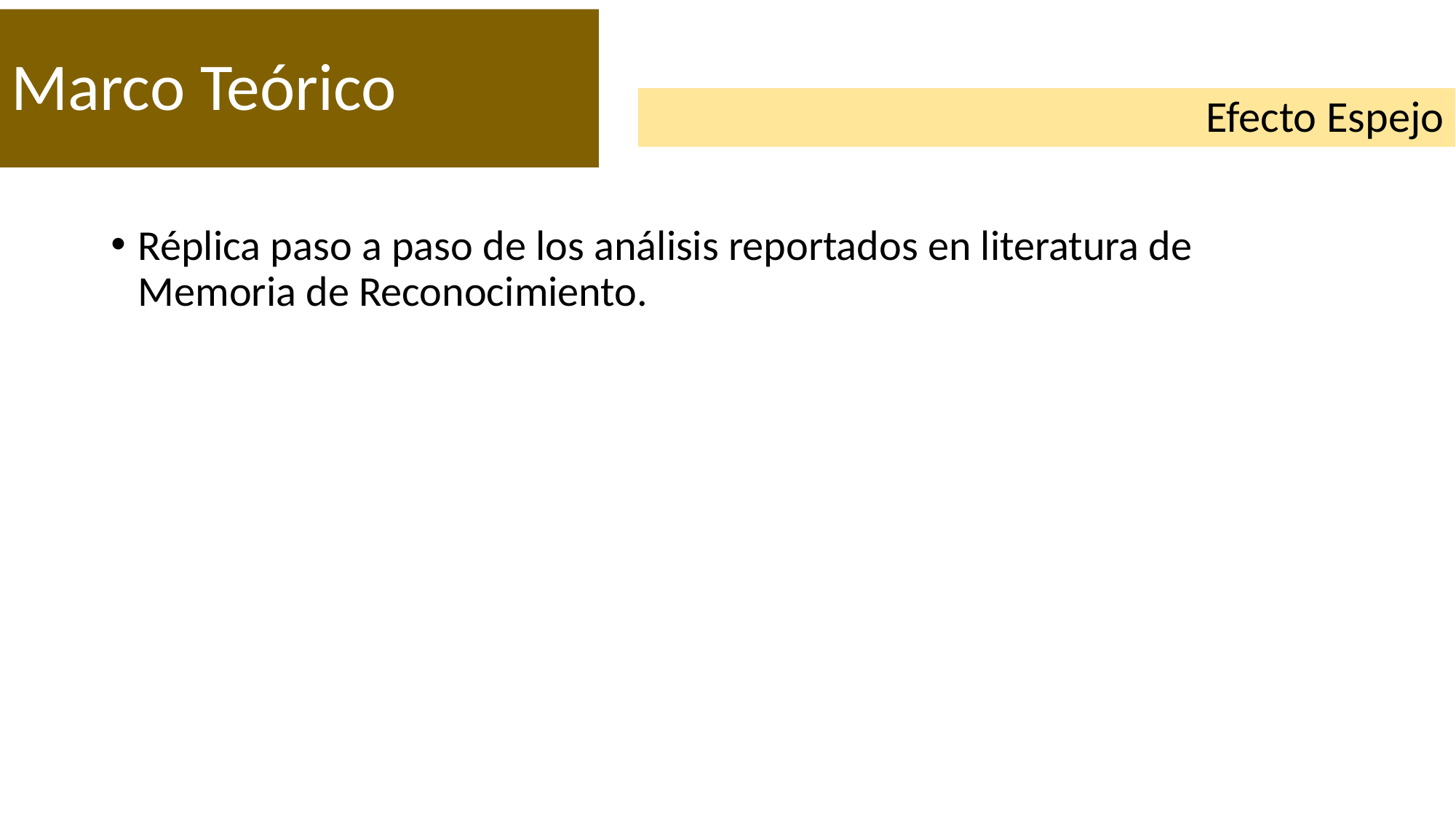

# Marco Teórico
Efecto Espejo
Réplica paso a paso de los análisis reportados en literatura de Memoria de Reconocimiento.